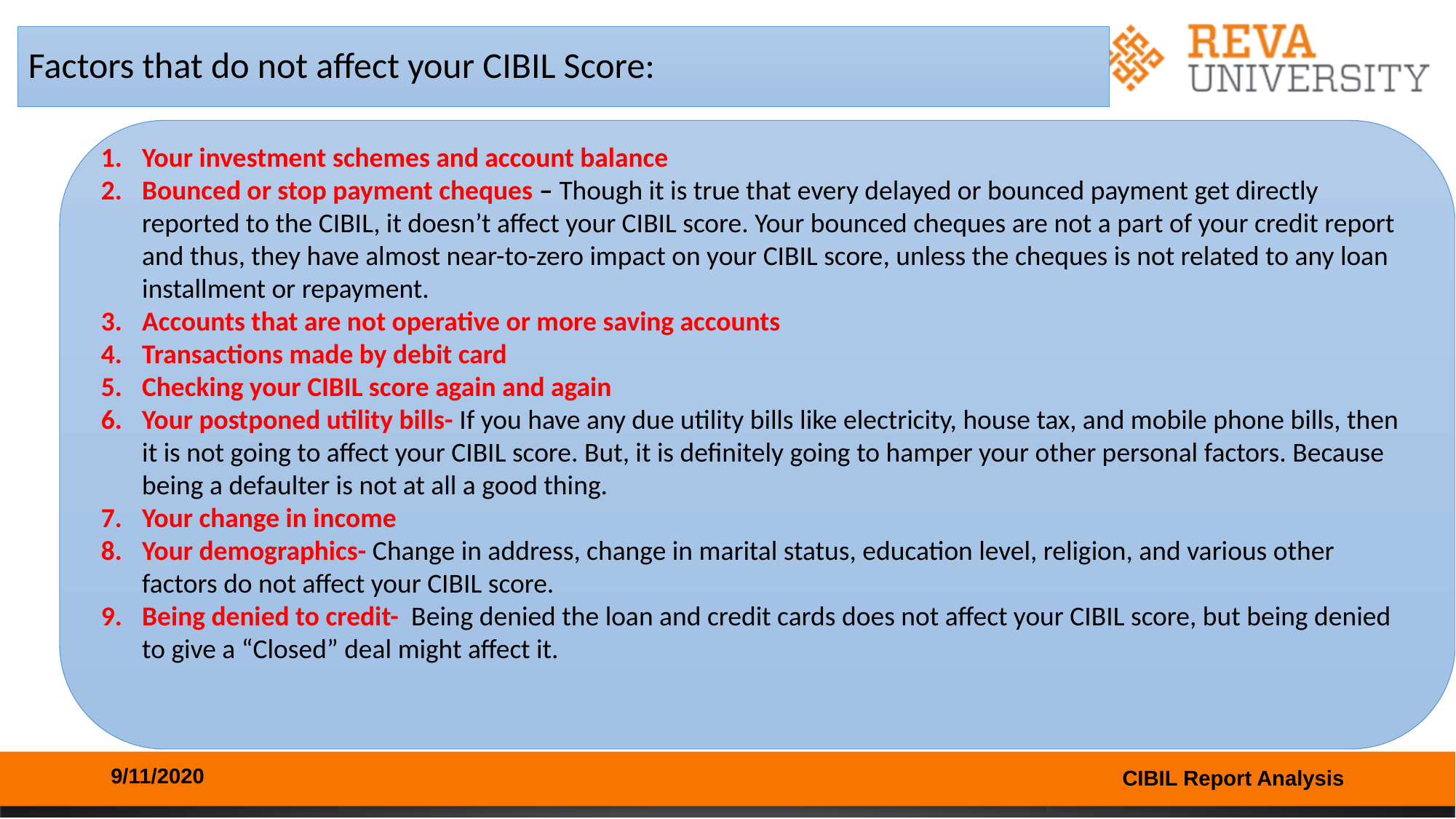

# Factors that do not affect your CIBIL Score:
Your investment schemes and account balance
Bounced or stop payment cheques – Though it is true that every delayed or bounced payment get directly reported to the CIBIL, it doesn’t affect your CIBIL score. Your bounced cheques are not a part of your credit report and thus, they have almost near-to-zero impact on your CIBIL score, unless the cheques is not related to any loan installment or repayment.
Accounts that are not operative or more saving accounts
Transactions made by debit card
Checking your CIBIL score again and again
Your postponed utility bills- If you have any due utility bills like electricity, house tax, and mobile phone bills, then it is not going to affect your CIBIL score. But, it is definitely going to hamper your other personal factors. Because being a defaulter is not at all a good thing.
Your change in income
Your demographics- Change in address, change in marital status, education level, religion, and various other factors do not affect your CIBIL score.
Being denied to credit-  Being denied the loan and credit cards does not affect your CIBIL score, but being denied to give a “Closed” deal might affect it.

9/11/2020
CIBIL Report Analysis